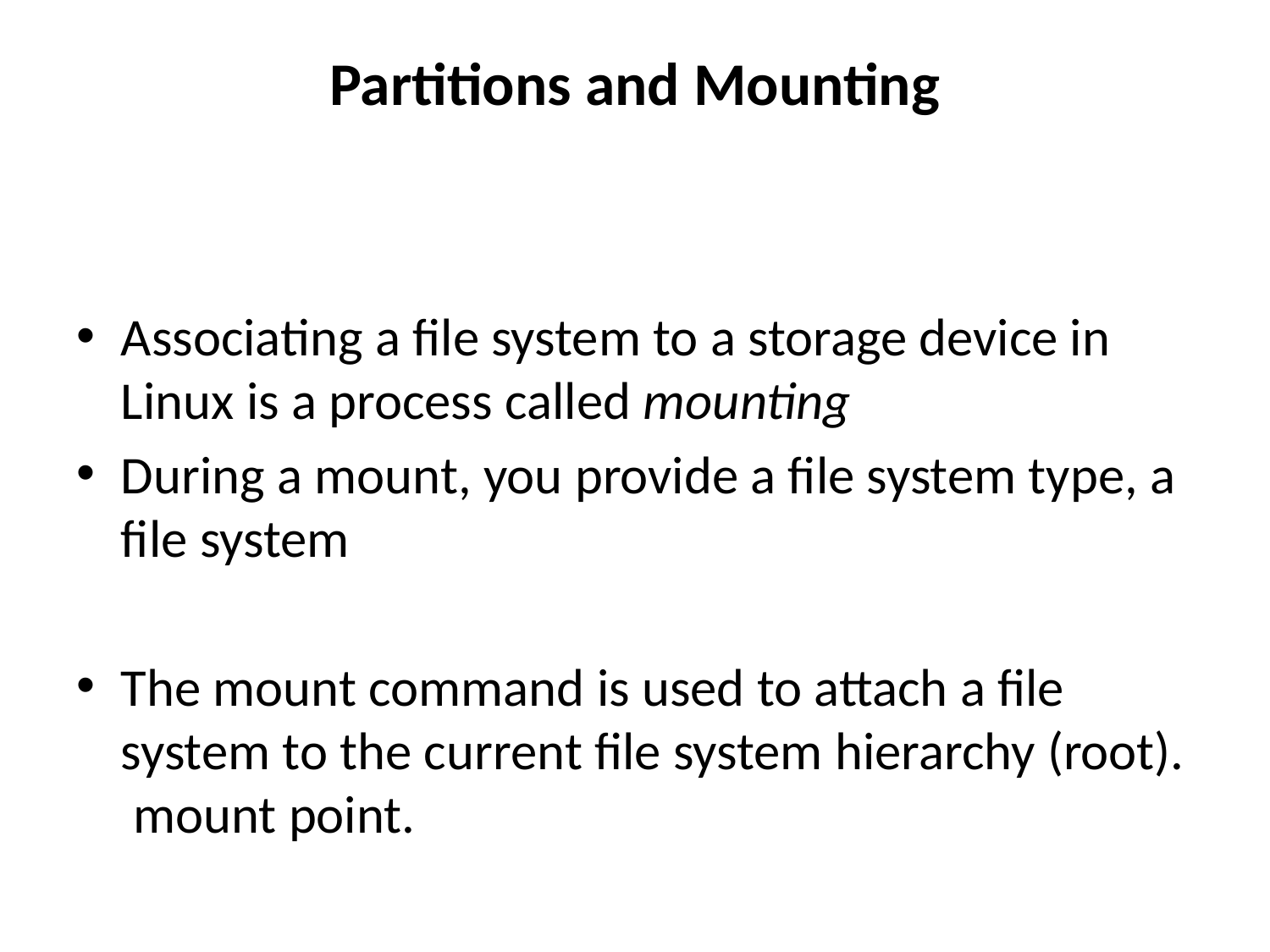

# Partitions and Mounting

Associating a file system to a storage device in Linux is a process called mounting
During a mount, you provide a file system type, a file system

The mount command is used to attach a file system to the current file system hierarchy (root).  mount point.